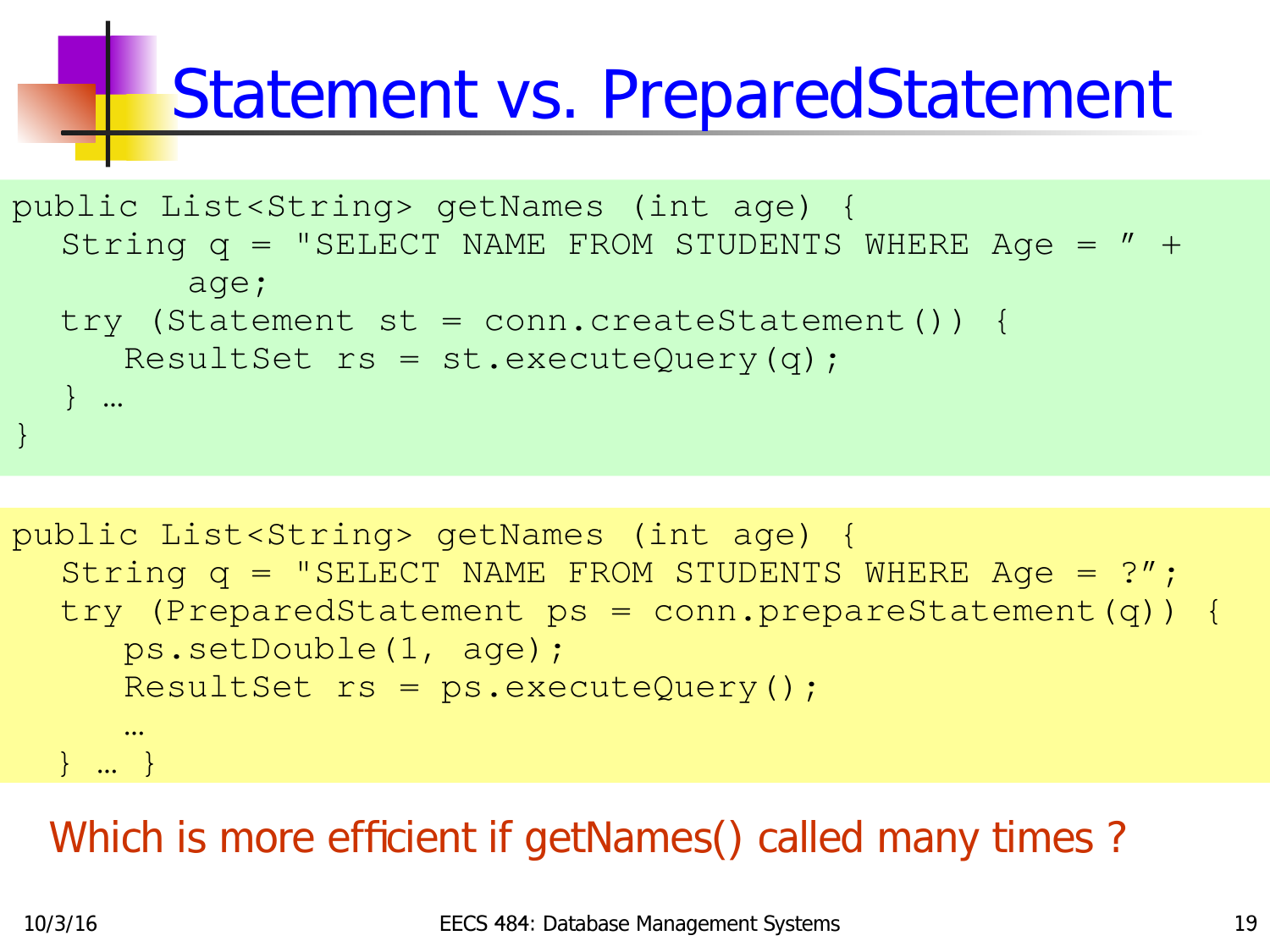

# Statement vs. PreparedStatement
public List<String> getNames (int age) {
	String q = "SELECT NAME FROM STUDENTS WHERE Age = ” + 	age;
	try (Statement st = conn.createStatement()) {
	   ResultSet rs = st.executeQuery(q);
	} …
}
public List<String> getNames (int age) {
	String q = "SELECT NAME FROM STUDENTS WHERE Age = ?”;
	try (PreparedStatement ps = conn.prepareStatement(q)) {
	   ps.setDouble(1, age);
	   ResultSet rs = ps.executeQuery();
	   …
  } … }
Which is more efficient if getNames() called many times ?
10/3/16
EECS 484: Database Management Systems
19